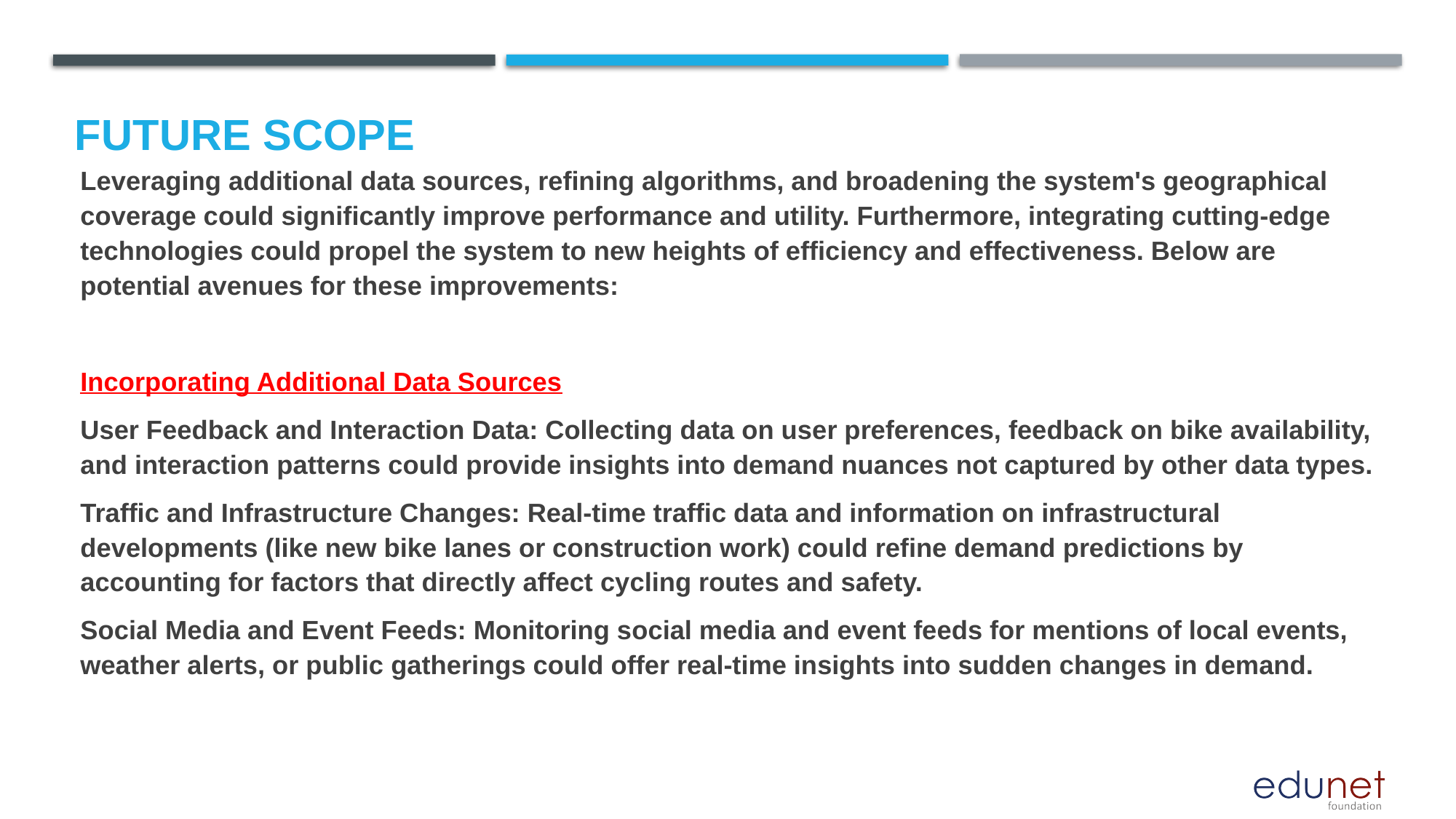

Future scope
Leveraging additional data sources, refining algorithms, and broadening the system's geographical coverage could significantly improve performance and utility. Furthermore, integrating cutting-edge technologies could propel the system to new heights of efficiency and effectiveness. Below are potential avenues for these improvements:

Incorporating Additional Data Sources
User Feedback and Interaction Data: Collecting data on user preferences, feedback on bike availability, and interaction patterns could provide insights into demand nuances not captured by other data types.
Traffic and Infrastructure Changes: Real-time traffic data and information on infrastructural developments (like new bike lanes or construction work) could refine demand predictions by accounting for factors that directly affect cycling routes and safety.
Social Media and Event Feeds: Monitoring social media and event feeds for mentions of local events, weather alerts, or public gatherings could offer real-time insights into sudden changes in demand.